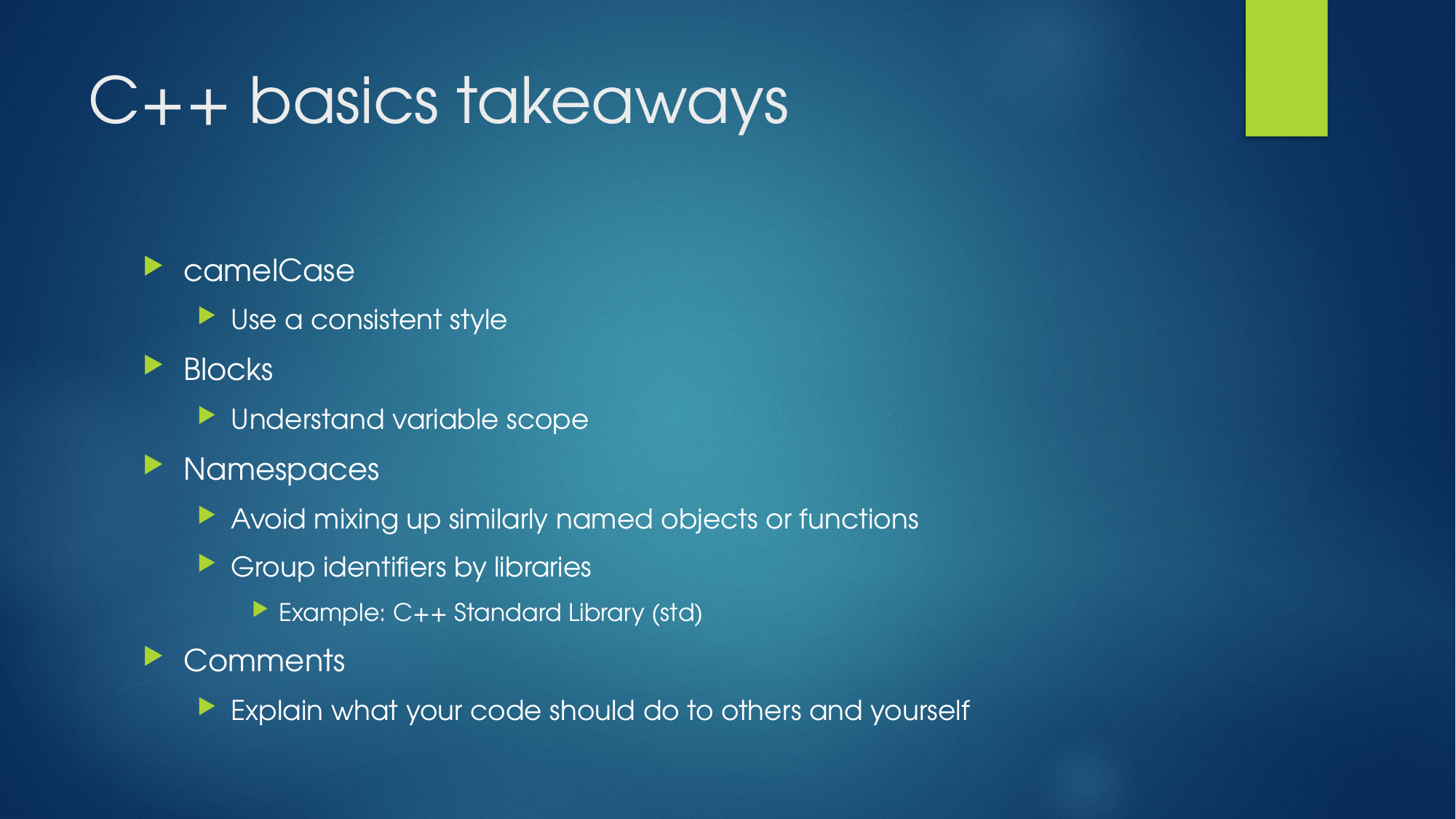

# C++ basics takeaways
camelCase
Use a consistent style
Blocks
Understand variable scope
Namespaces
Avoid mixing up similarly named objects or functions
Group identifiers by libraries
Example: C++ Standard Library (std)
Comments
Explain what your code should do to others and yourself